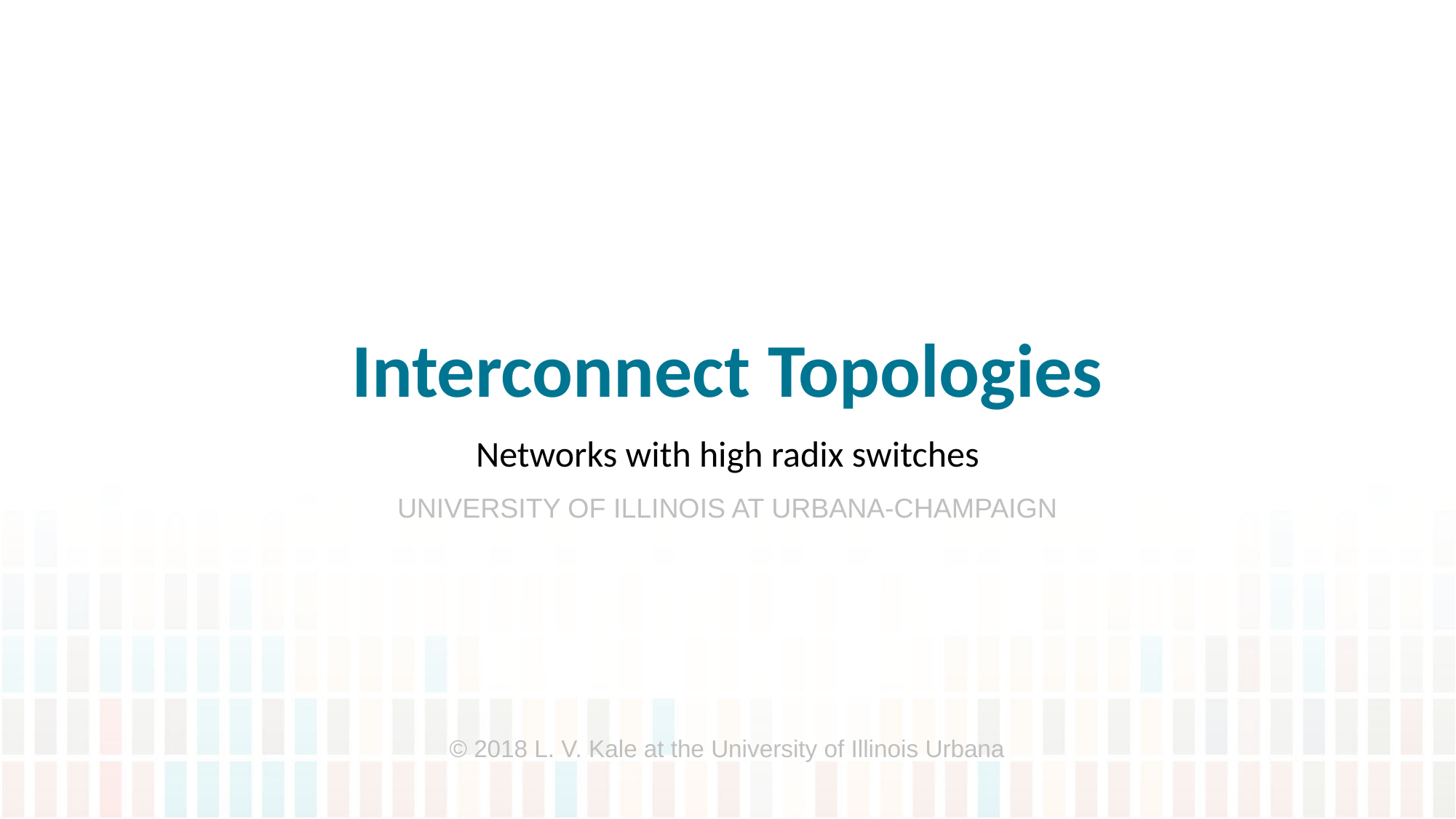

# Interconnect Topologies
Networks with high radix switches
© 2018 L. V. Kale at the University of Illinois Urbana